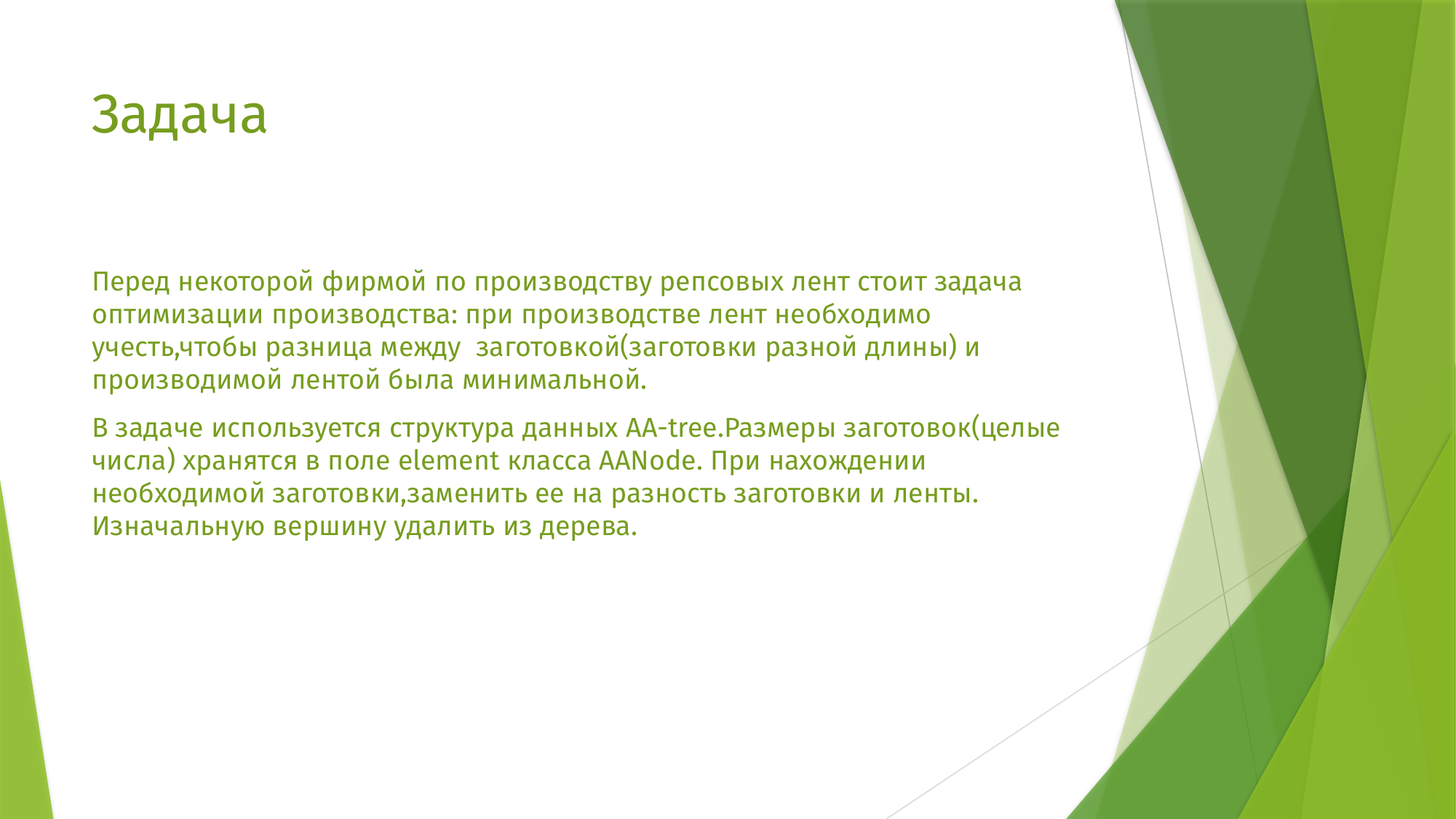

# Задача
Перед некоторой фирмой по производству репсовых лент стоит задача оптимизации производства: при производстве лент необходимо учесть,чтобы разница между  заготовкой(заготовки разной длины) и производимой лентой была минимальной.
В задаче используется структура данных AA-tree.Размеры заготовок(целые числа) хранятся в поле element класса AANode. При нахождении необходимой заготовки,заменить ее на разность заготовки и ленты. Изначальную вершину удалить из дерева.